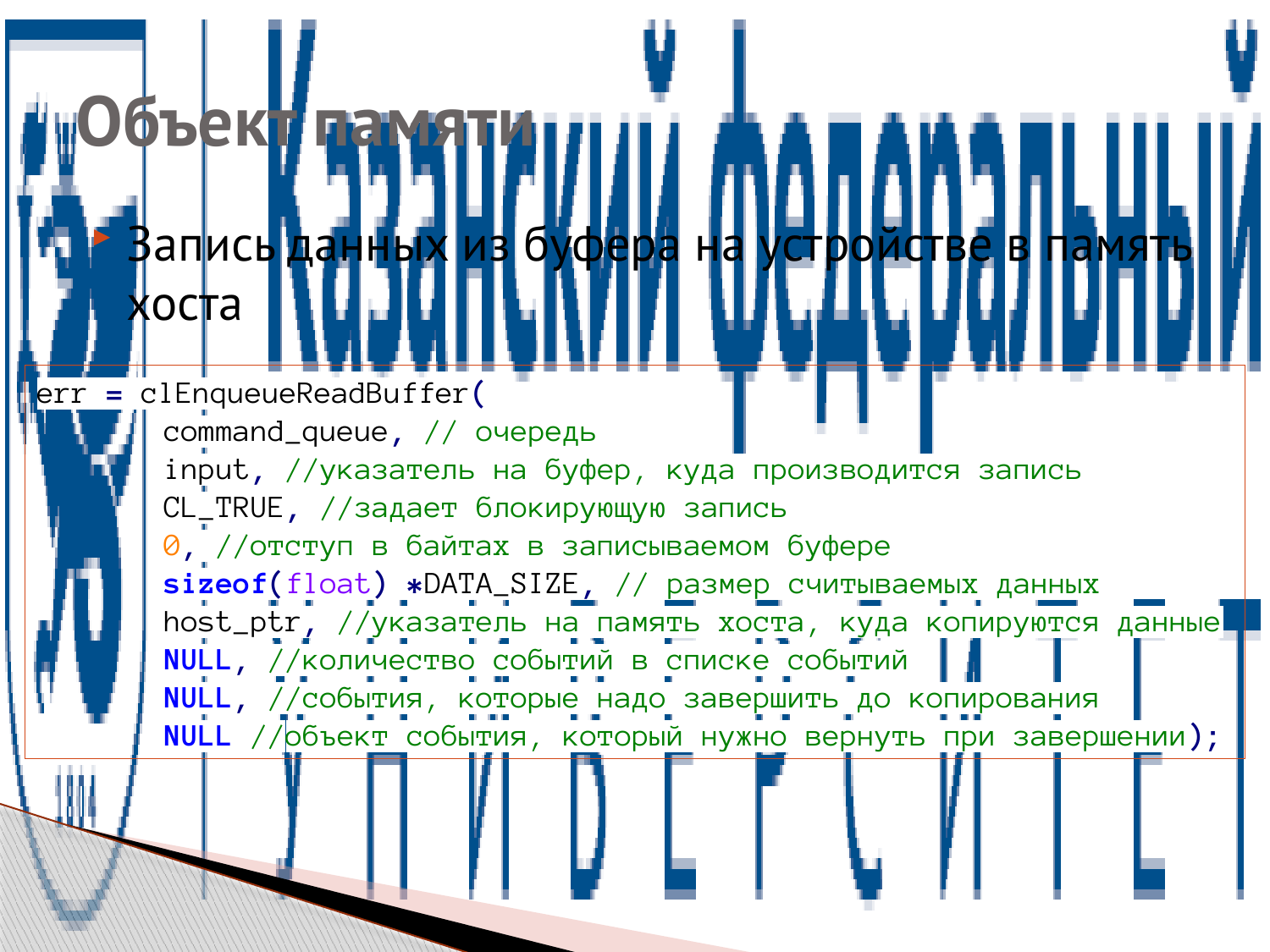

# Объект памяти
Запись данных из буфера на устройстве в память хоста

err = clEnqueueReadBuffer(
	command_queue, // очередь
	input, //указатель на буфер, куда производится запись
	CL_TRUE, //задает блокирующую запись
	0, //отступ в байтах в записываемом буфере
	sizeof(float) *DATA_SIZE, // размер считываемых данных
	host_ptr, //указатель на память хоста, куда копируются данные
	NULL, //количество событий в списке событий
	NULL, //события, которые надо завершить до копирования
	NULL //объект события, который нужно вернуть при завершении);